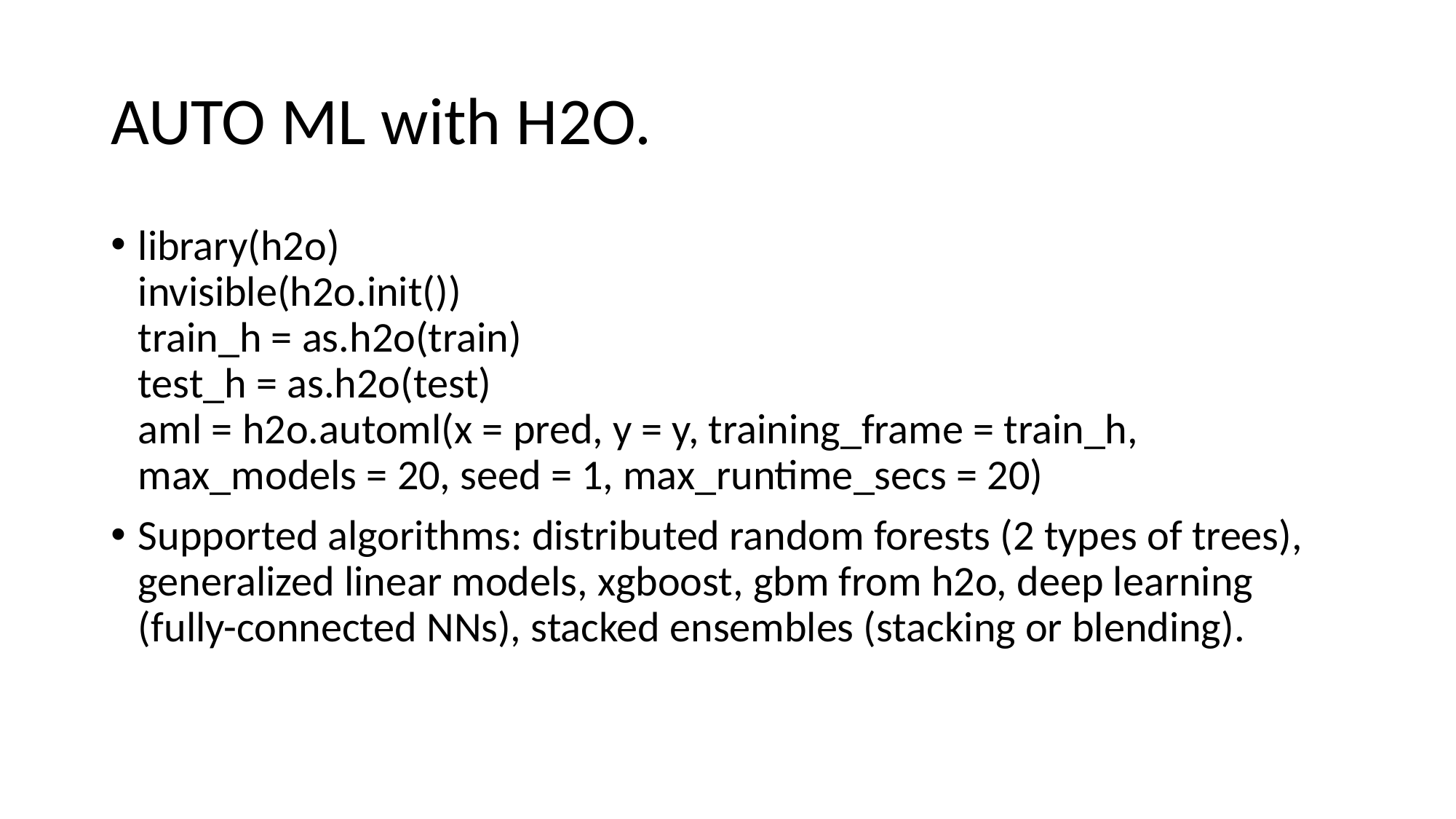

# AUTO ML with H2O.
library(h2o)
invisible(h2o.init())
train_h = as.h2o(train)
test_h = as.h2o(test)
aml = h2o.automl(x = pred, y = y, training_frame = train_h, max_models = 20, seed = 1, max_runtime_secs = 20)
Supported algorithms: distributed random forests (2 types of trees), generalized linear models, xgboost, gbm from h2o, deep learning (fully-connected NNs), stacked ensembles (stacking or blending).